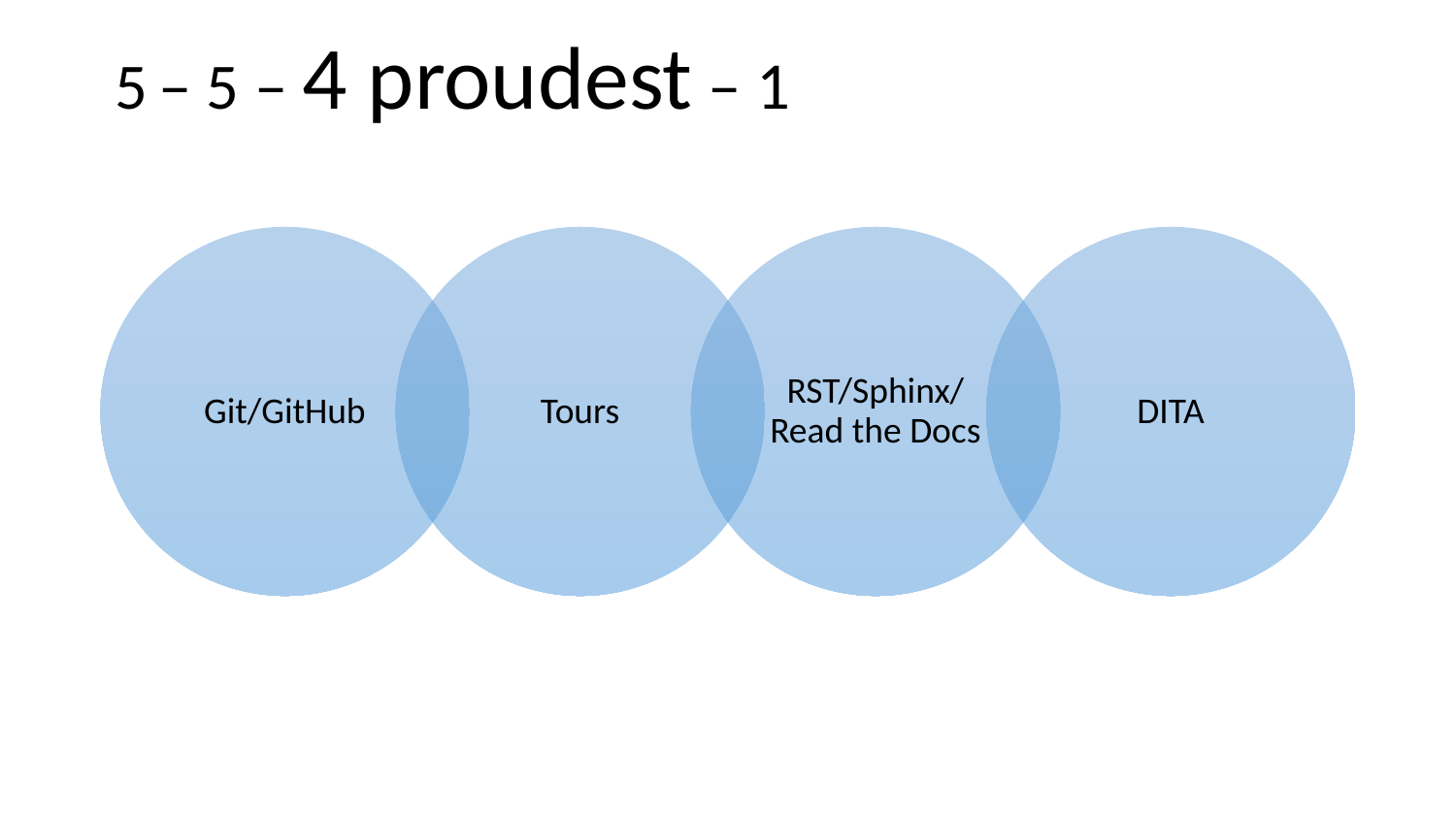

# 5 – 5 – 4 proudest – 1
Git/GitHub
Tours
RST/Sphinx/
Read the Docs
DITA